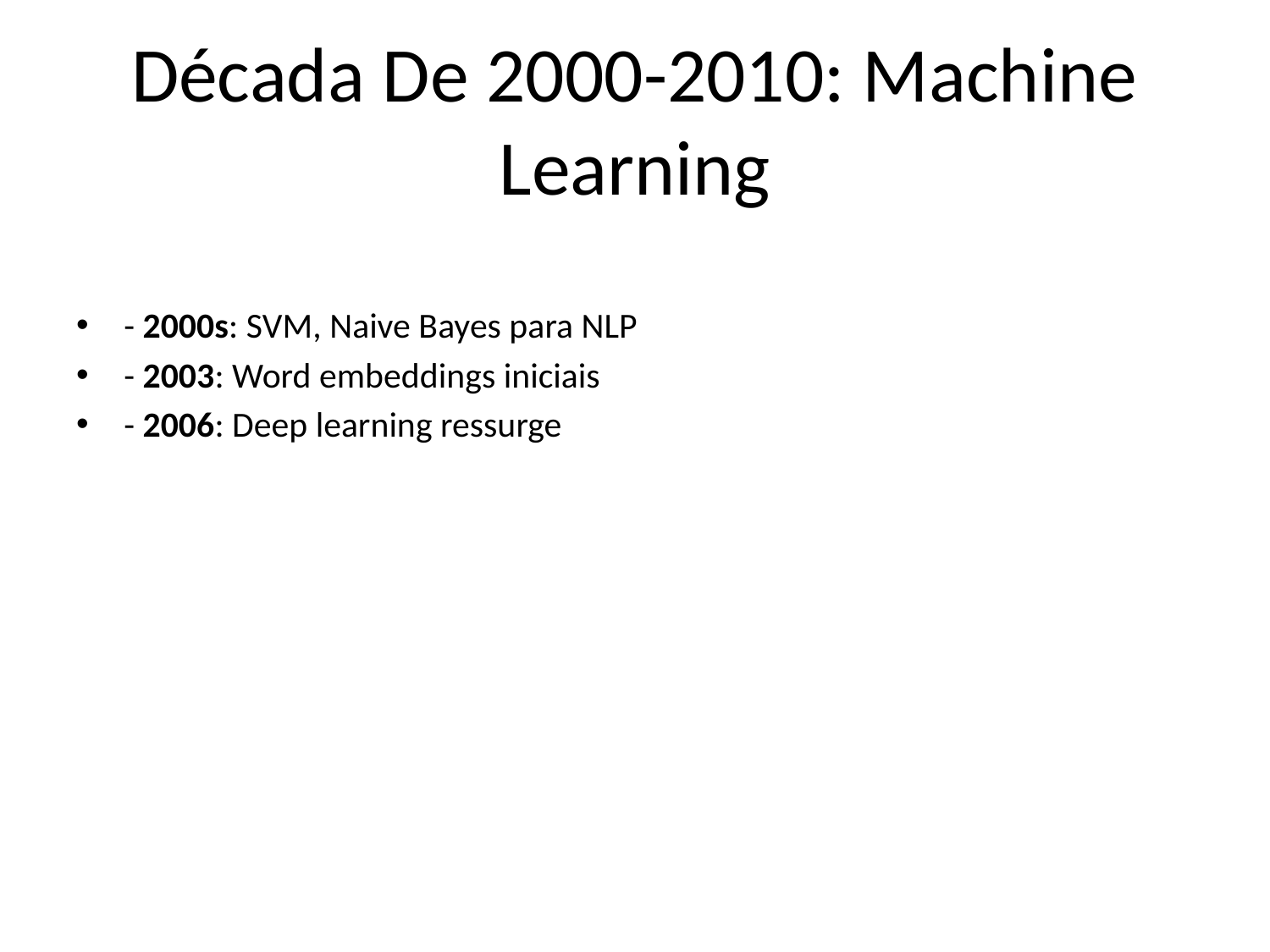

# Década De 2000-2010: Machine Learning

- 2000s: SVM, Naive Bayes para NLP
- 2003: Word embeddings iniciais
- 2006: Deep learning ressurge